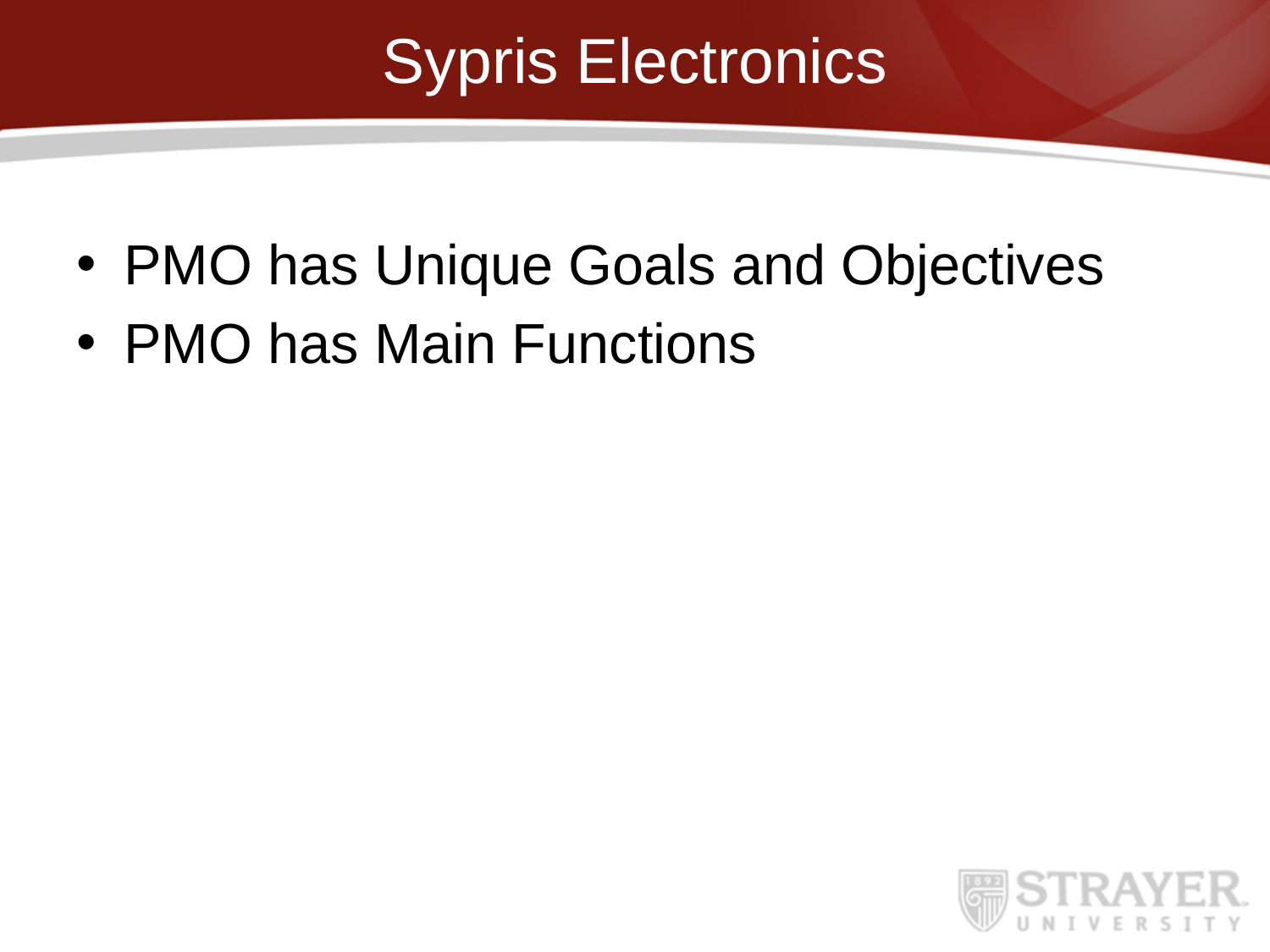

# Sypris Electronics
PMO has Unique Goals and Objectives
PMO has Main Functions